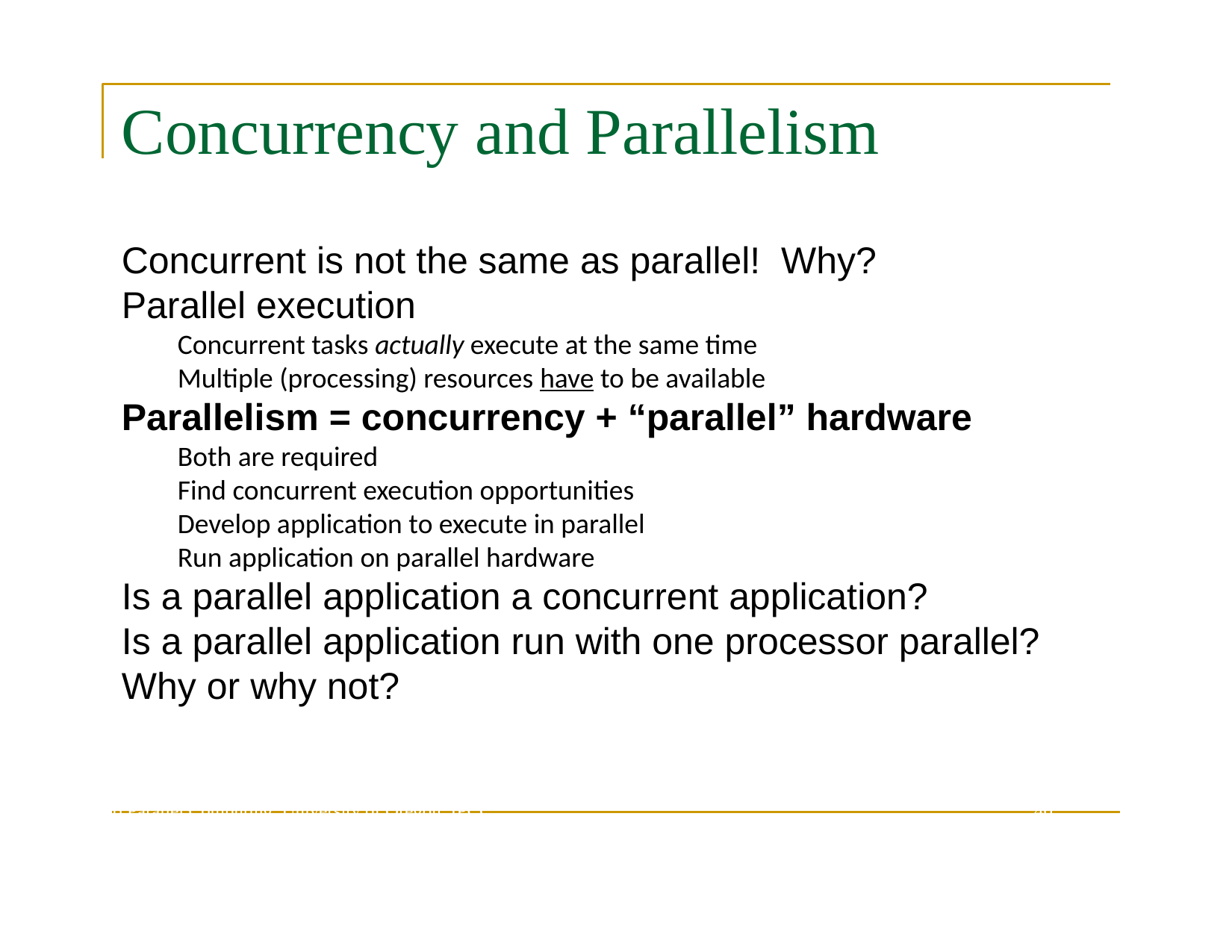

# Concurrency and Parallelism
Concurrent is not the same as parallel!  Why?
Parallel execution
Concurrent tasks actually execute at the same time
Multiple (processing) resources have to be available
Parallelism = concurrency + “parallel” hardware
Both are required
Find concurrent execution opportunities
Develop application to execute in parallel
Run application on parallel hardware
Is a parallel application a concurrent application?
Is a parallel application run with one processor parallel?  Why or why not?
Introduction to Parallel Computing, University of Oregon, IPCC
40